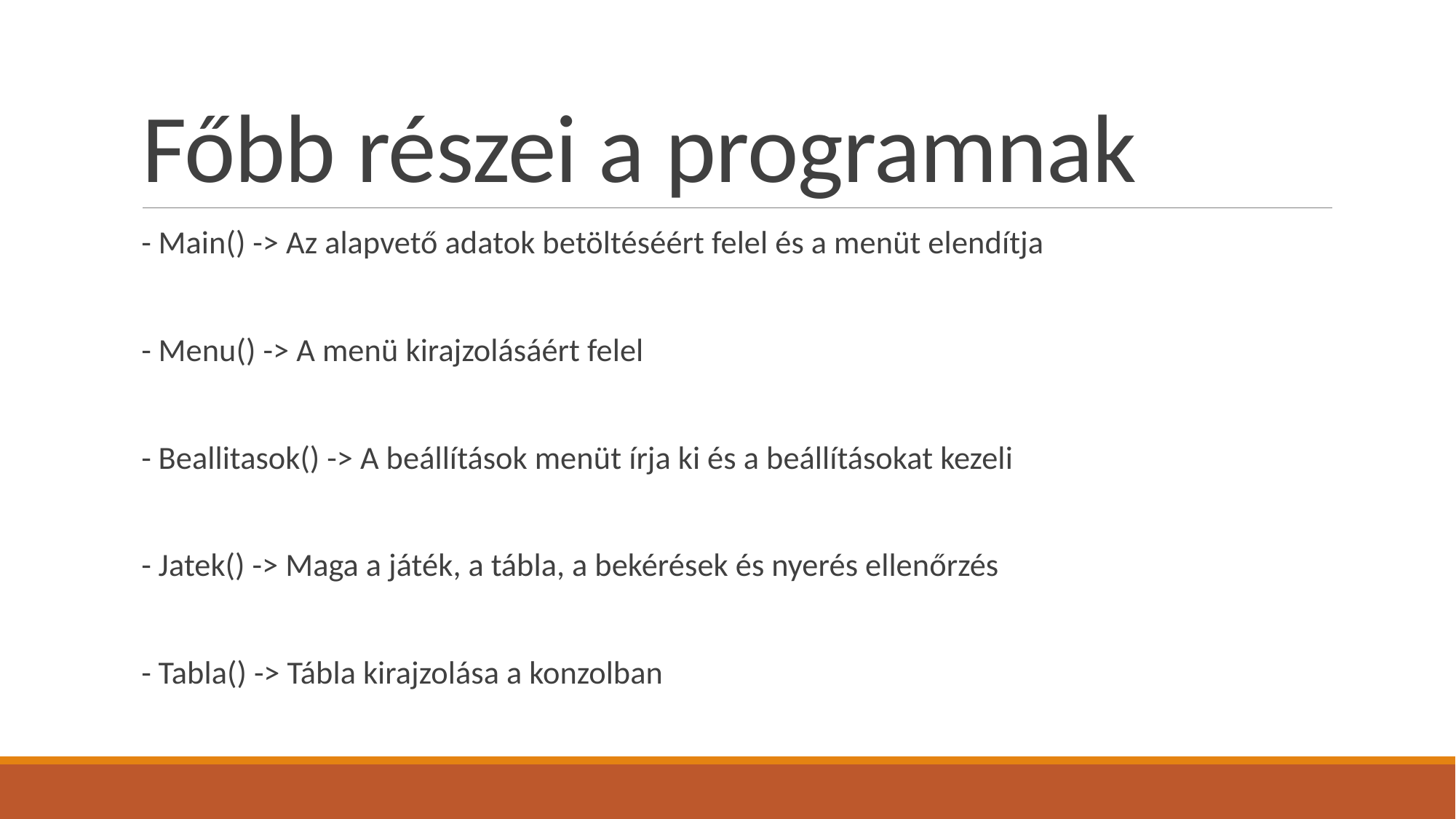

# Főbb részei a programnak
- Main() -> Az alapvető adatok betöltéséért felel és a menüt elendítja

- Menu() -> A menü kirajzolásáért felel

- Beallitasok() -> A beállítások menüt írja ki és a beállításokat kezeli

- Jatek() -> Maga a játék, a tábla, a bekérések és nyerés ellenőrzés

- Tabla() -> Tábla kirajzolása a konzolban